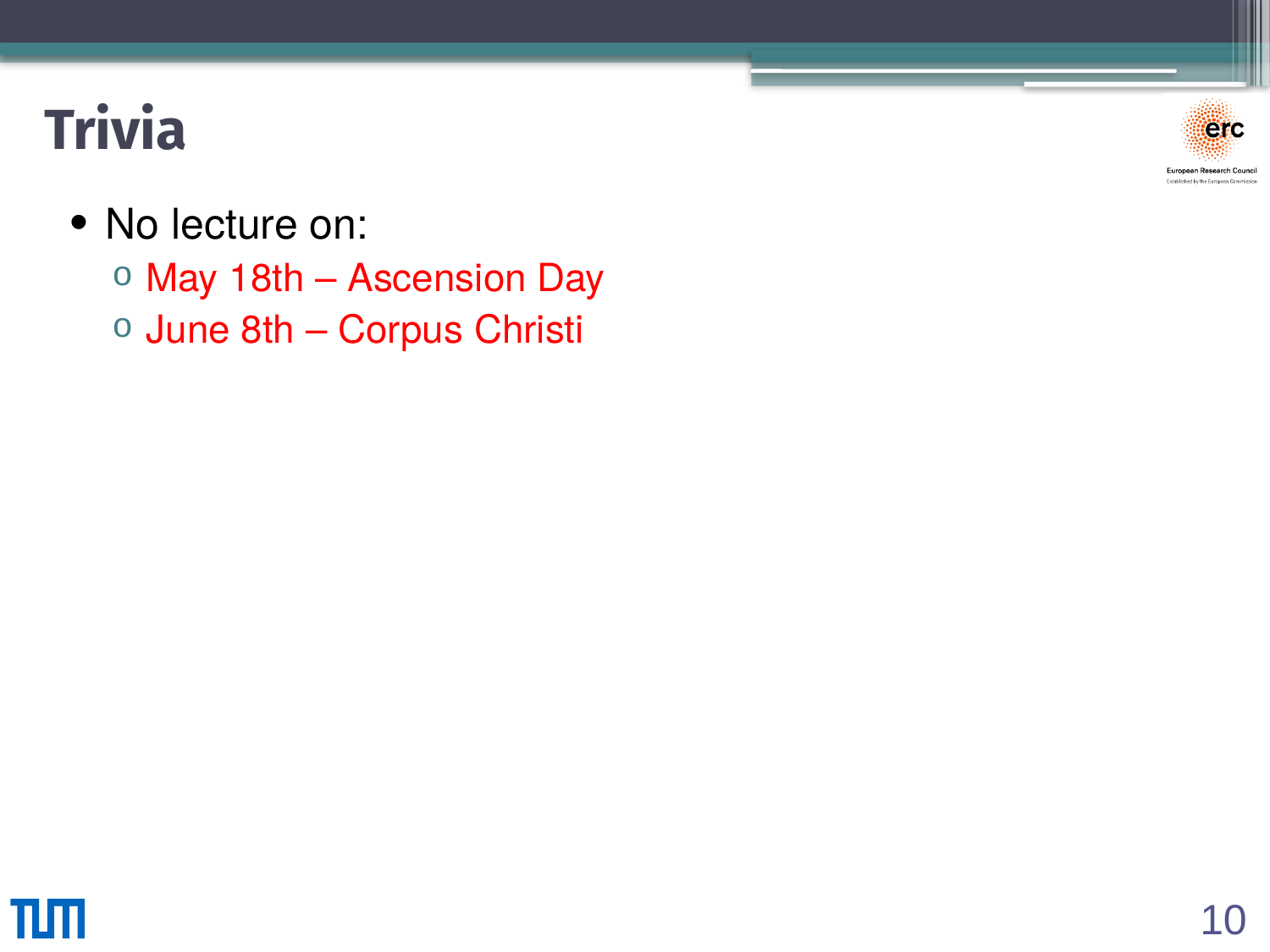

# Trivia
No lecture on:
May 18th – Ascension Day
June 8th – Corpus Christi
10